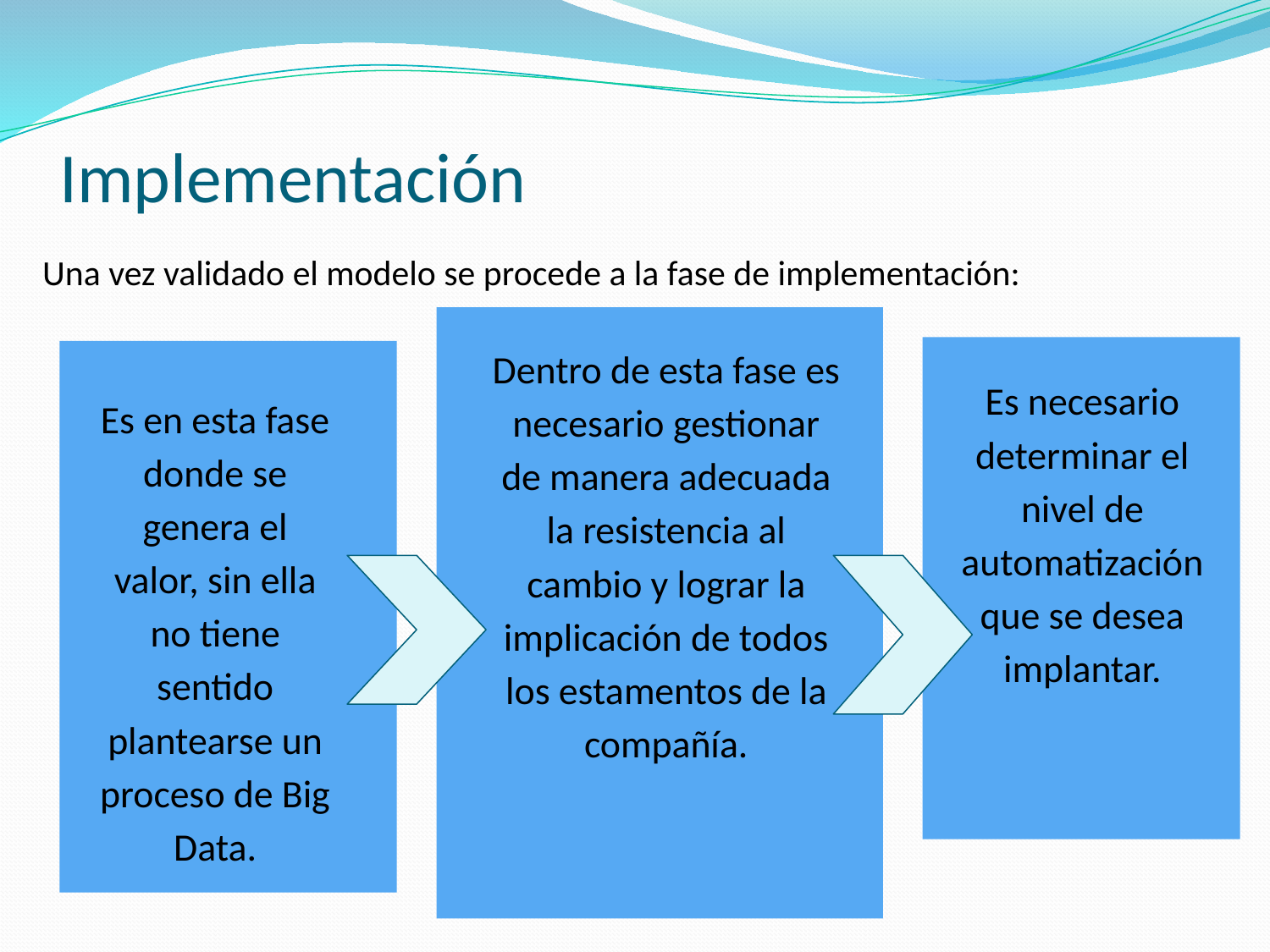

# Implementación
Una vez validado el modelo se procede a la fase de implementación:

Dentro de esta fase es necesario gestionar de manera adecuada la resistencia al cambio y lograr la implicación de todos los estamentos de la compañía.

Es en esta fase donde se genera el valor, sin ella no tiene sentido plantearse un proceso de Big Data.

Es necesario determinar el nivel de automatización que se desea implantar.